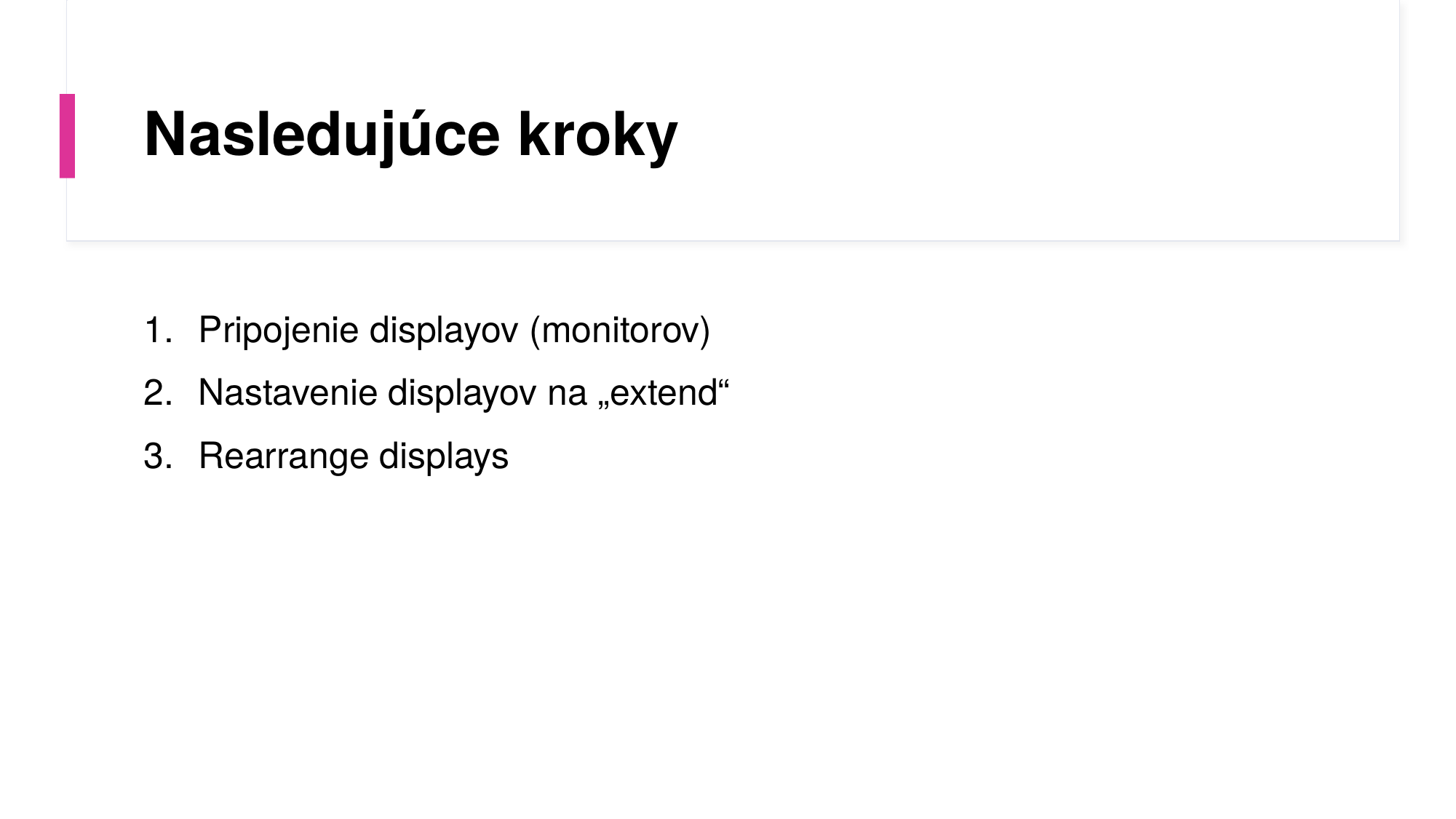

# Nasledujúce kroky
Pripojenie displayov (monitorov)
Nastavenie displayov na „extend“
Rearrange displays